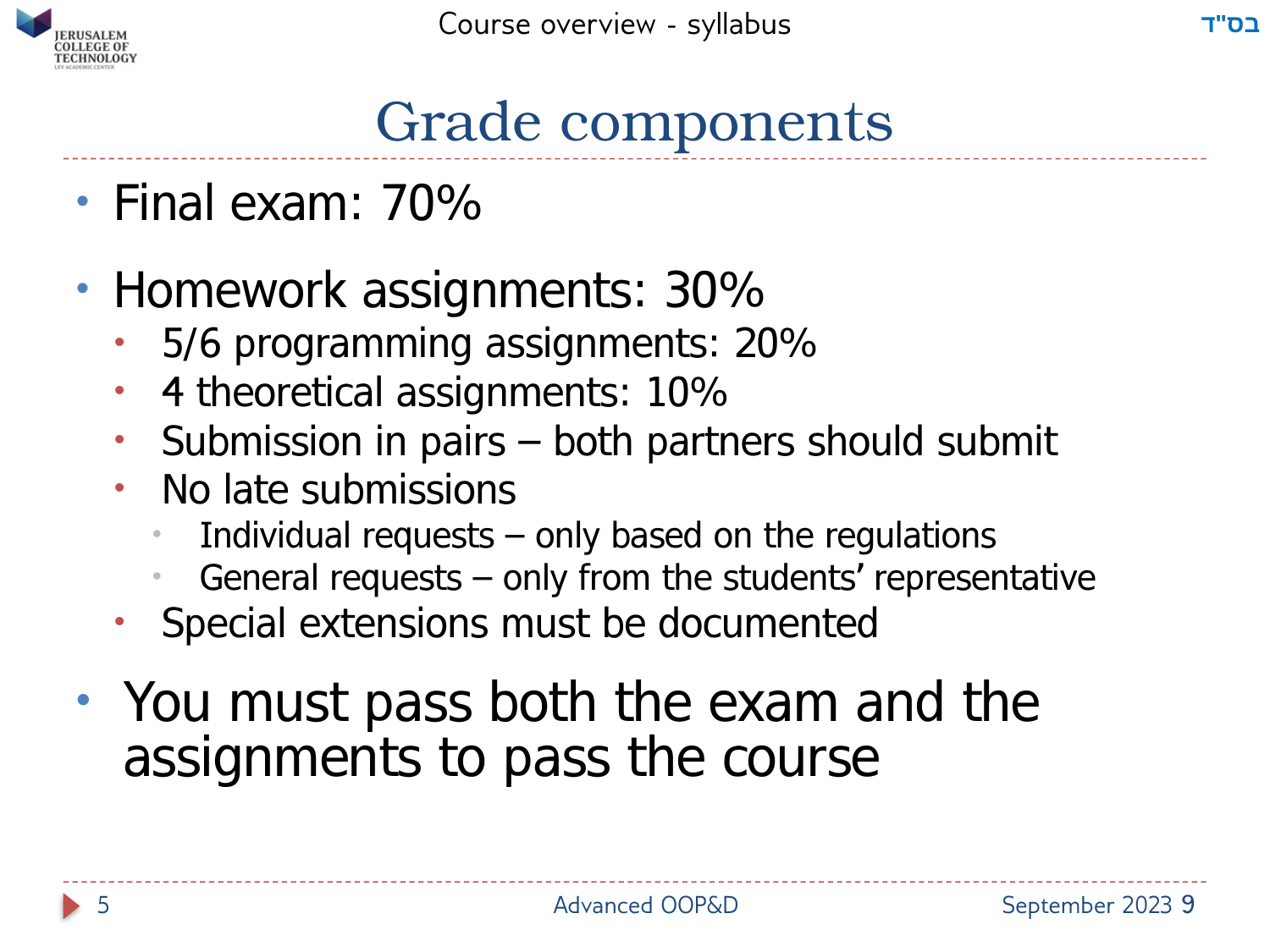

Course overview - syllabus
# Grade components
Final exam: 70%
Homework assignments: 30%
5/6 programming assignments: 20%
4 theoretical assignments: 10%
Submission in pairs – both partners should submit
No late submissions
Individual requests – only based on the regulations
General requests – only from the students’ representative
Special extensions must be documented
You must pass both the exam and the assignments to pass the course

5
Advanced OOP&D
9 September 2023